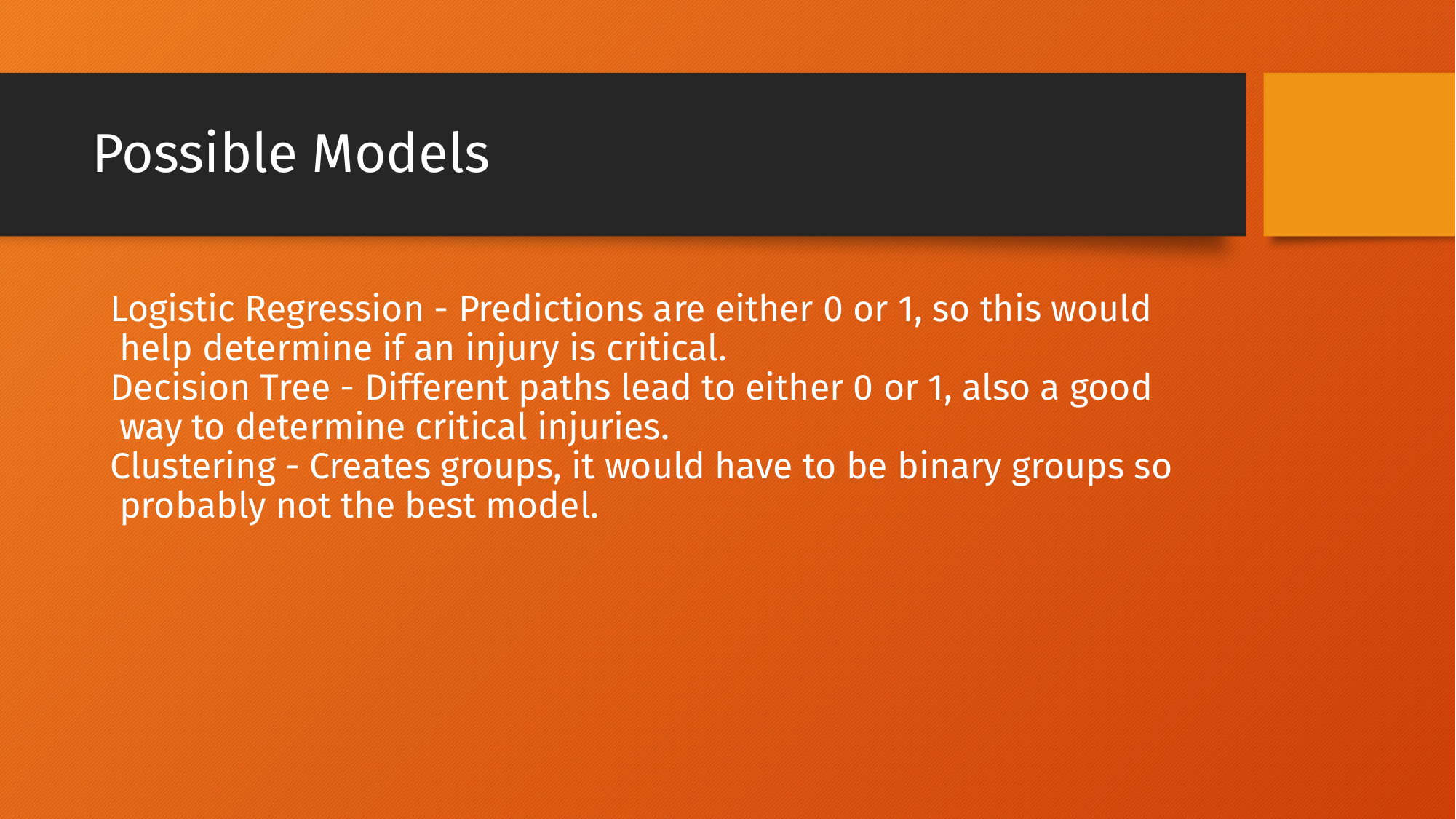

# Possible Models
Logistic Regression - Predictions are either 0 or 1, so this would help determine if an injury is critical.
Decision Tree - Different paths lead to either 0 or 1, also a good way to determine critical injuries.
Clustering - Creates groups, it would have to be binary groups so probably not the best model.